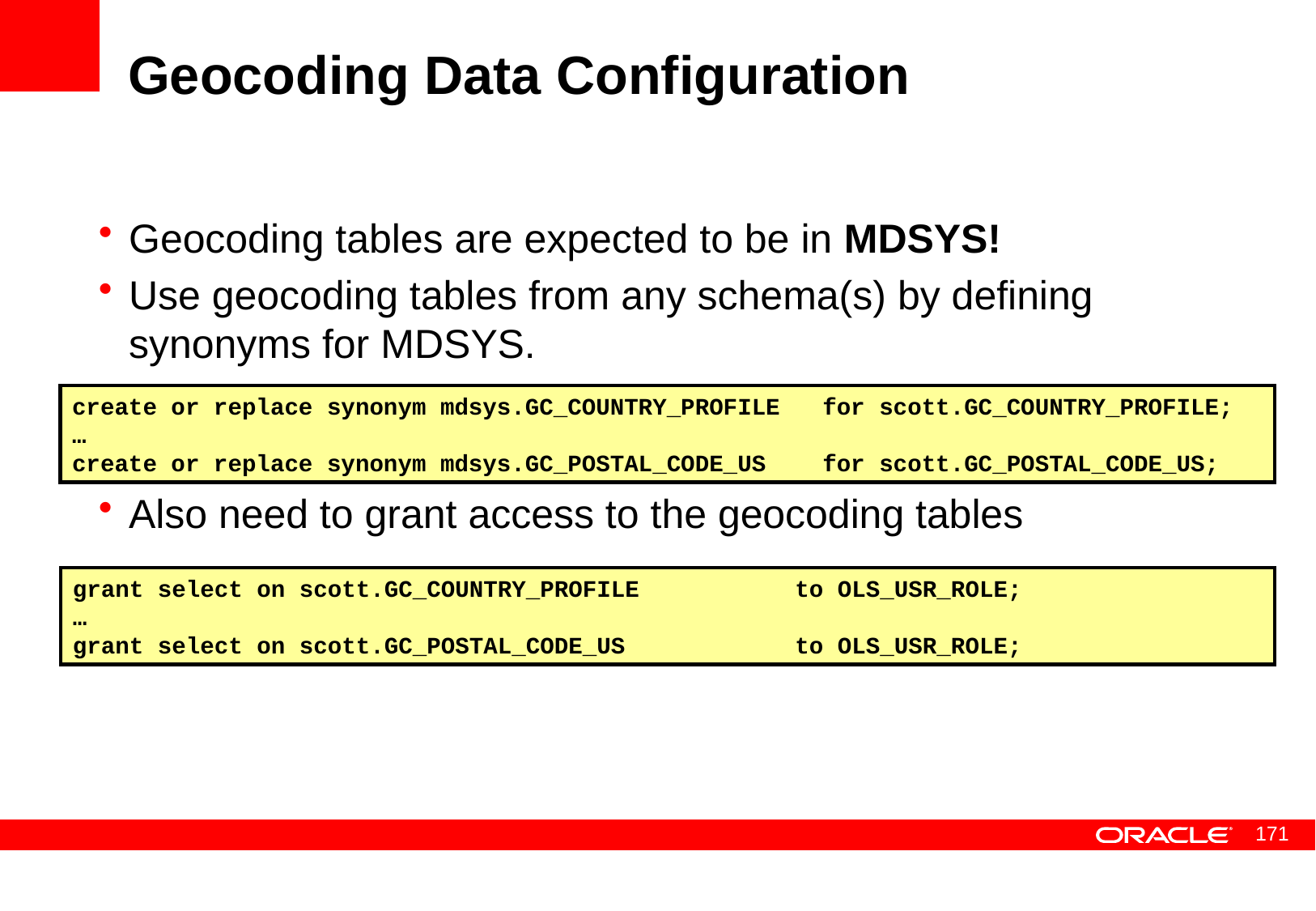

# Geocoding Data Configuration
Geocoding tables are expected to be in MDSYS!
Use geocoding tables from any schema(s) by defining synonyms for MDSYS.

Also need to grant access to the geocoding tables
create or replace synonym mdsys.GC_COUNTRY_PROFILE   for scott.GC_COUNTRY_PROFILE;
…
create or replace synonym mdsys.GC_POSTAL_CODE_US    for scott.GC_POSTAL_CODE_US;
grant select on scott.GC_COUNTRY_PROFILE           to OLS_USR_ROLE;
…
grant select on scott.GC_POSTAL_CODE_US            to OLS_USR_ROLE;